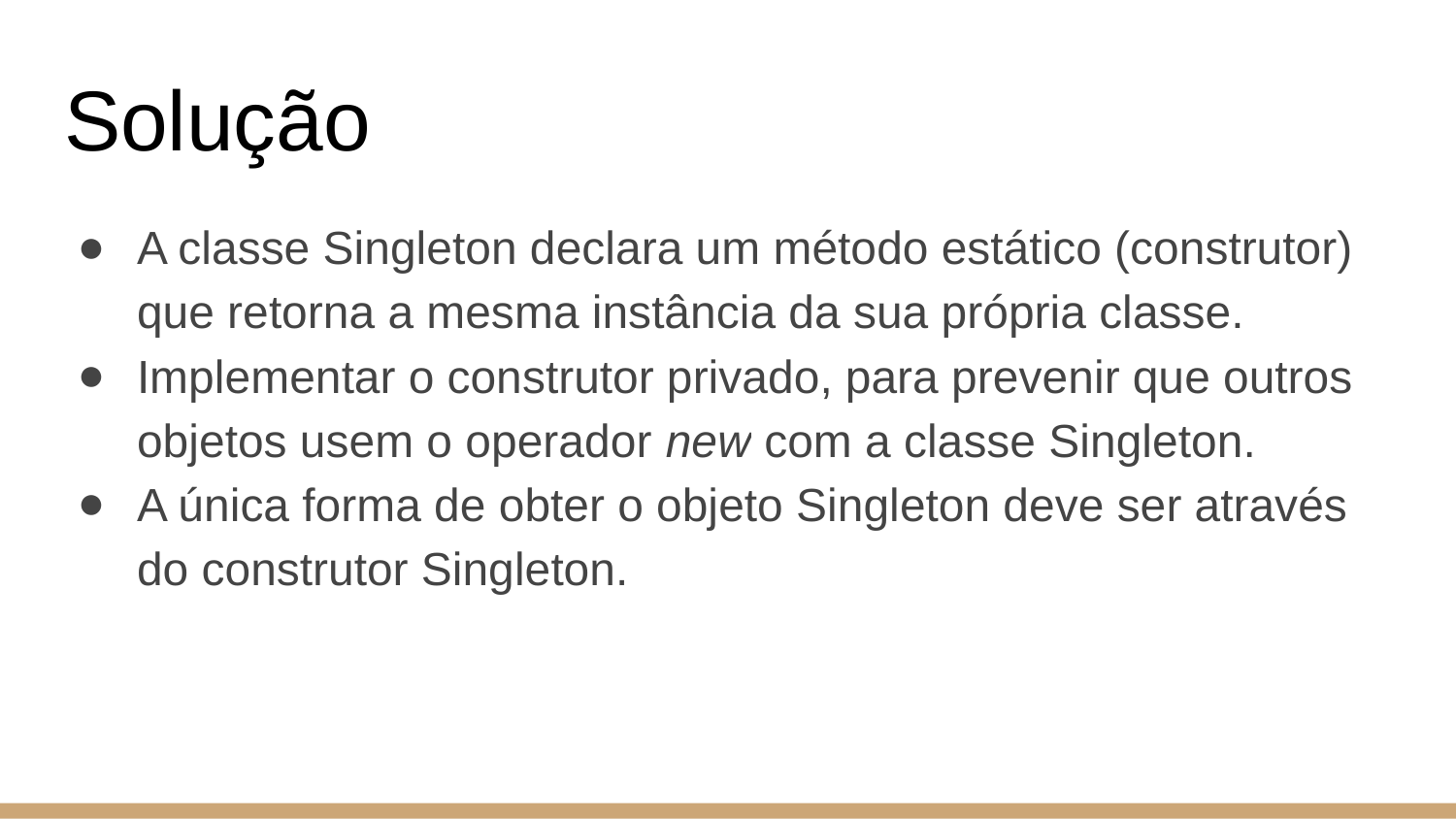

# Solução
A classe Singleton declara um método estático (construtor) que retorna a mesma instância da sua própria classe.
Implementar o construtor privado, para prevenir que outros objetos usem o operador new com a classe Singleton.
A única forma de obter o objeto Singleton deve ser através do construtor Singleton.